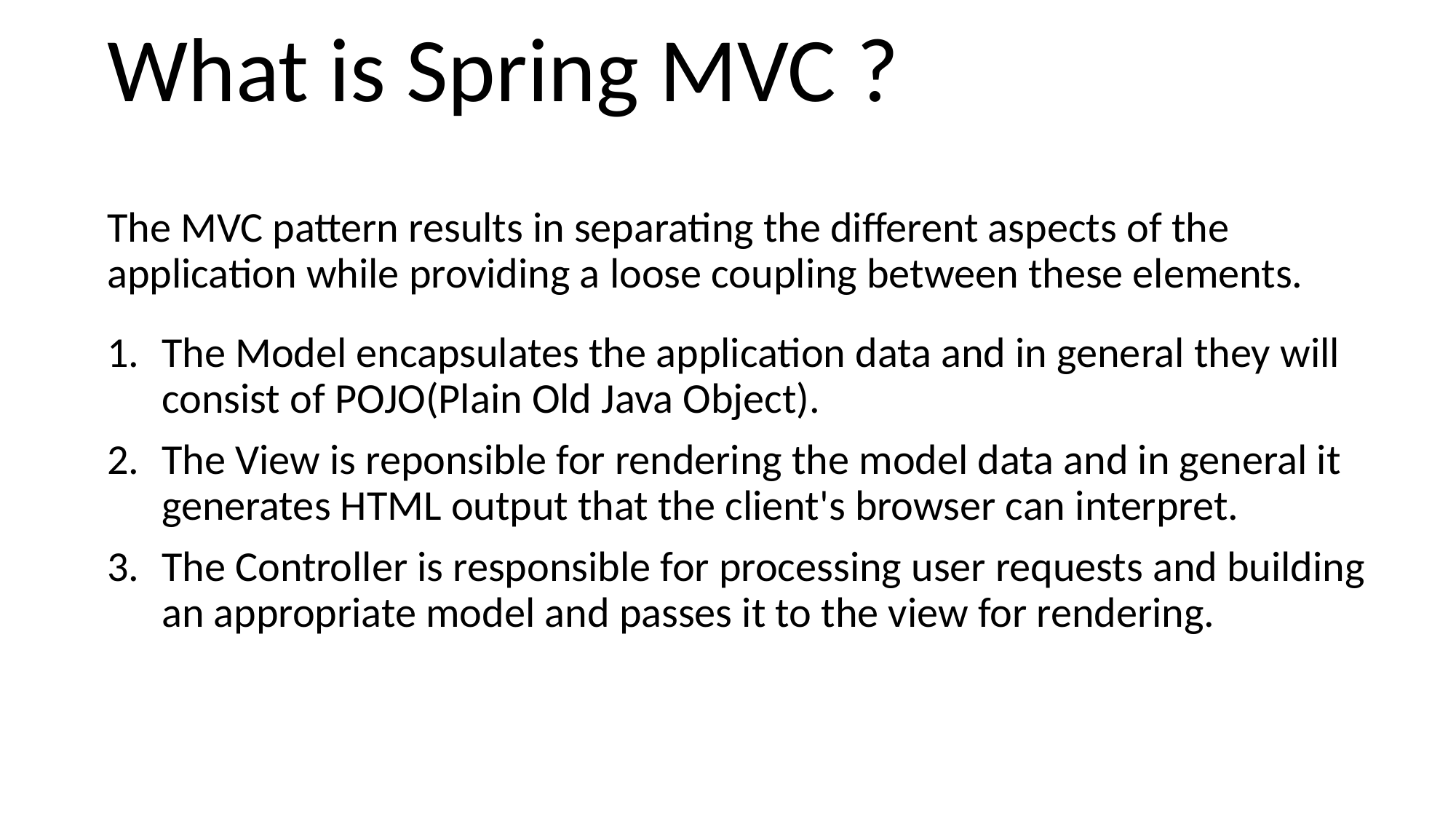

# What is Spring MVC ?
The MVC pattern results in separating the different aspects of the application while providing a loose coupling between these elements.
The Model encapsulates the application data and in general they will consist of POJO(Plain Old Java Object).
The View is reponsible for rendering the model data and in general it generates HTML output that the client's browser can interpret.
The Controller is responsible for processing user requests and building an appropriate model and passes it to the view for rendering.